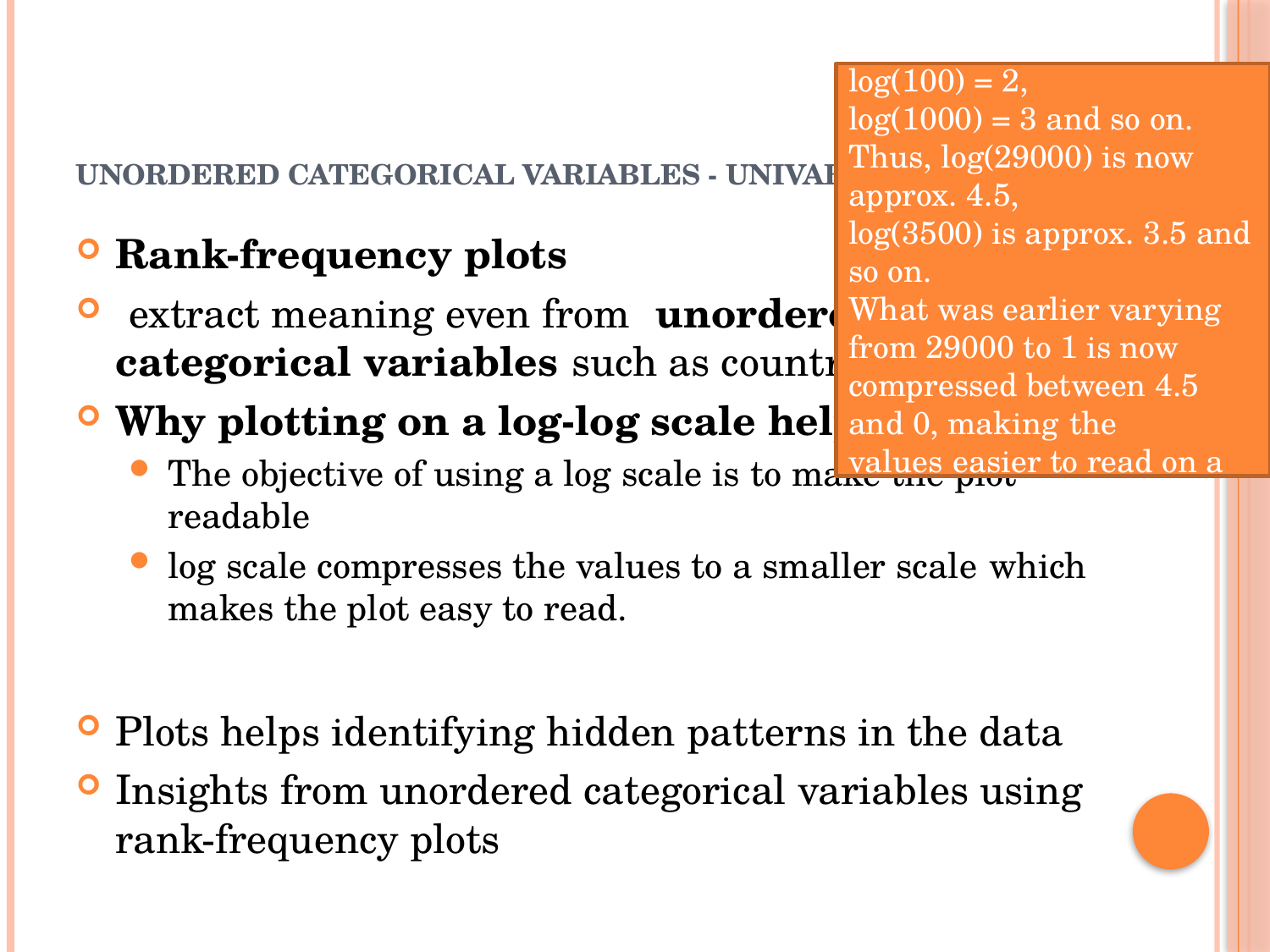

# Unordered Categorical Variables - Univariate Analysis
log(10) = 1,
log(100) = 2,
log(1000) = 3 and so on.
Thus, log(29000) is now approx. 4.5,
log(3500) is approx. 3.5 and so on.
What was earlier varying from 29000 to 1 is now compressed between 4.5 and 0, making the values easier to read on a plot.
Rank-frequency plots
 extract meaning even from  unordered categorical variables such as country, name etc.
Why plotting on a log-log scale helps
The objective of using a log scale is to make the plot readable
log scale compresses the values to a smaller scale which makes the plot easy to read.

Plots helps identifying hidden patterns in the data
Insights from unordered categorical variables using rank-frequency plots